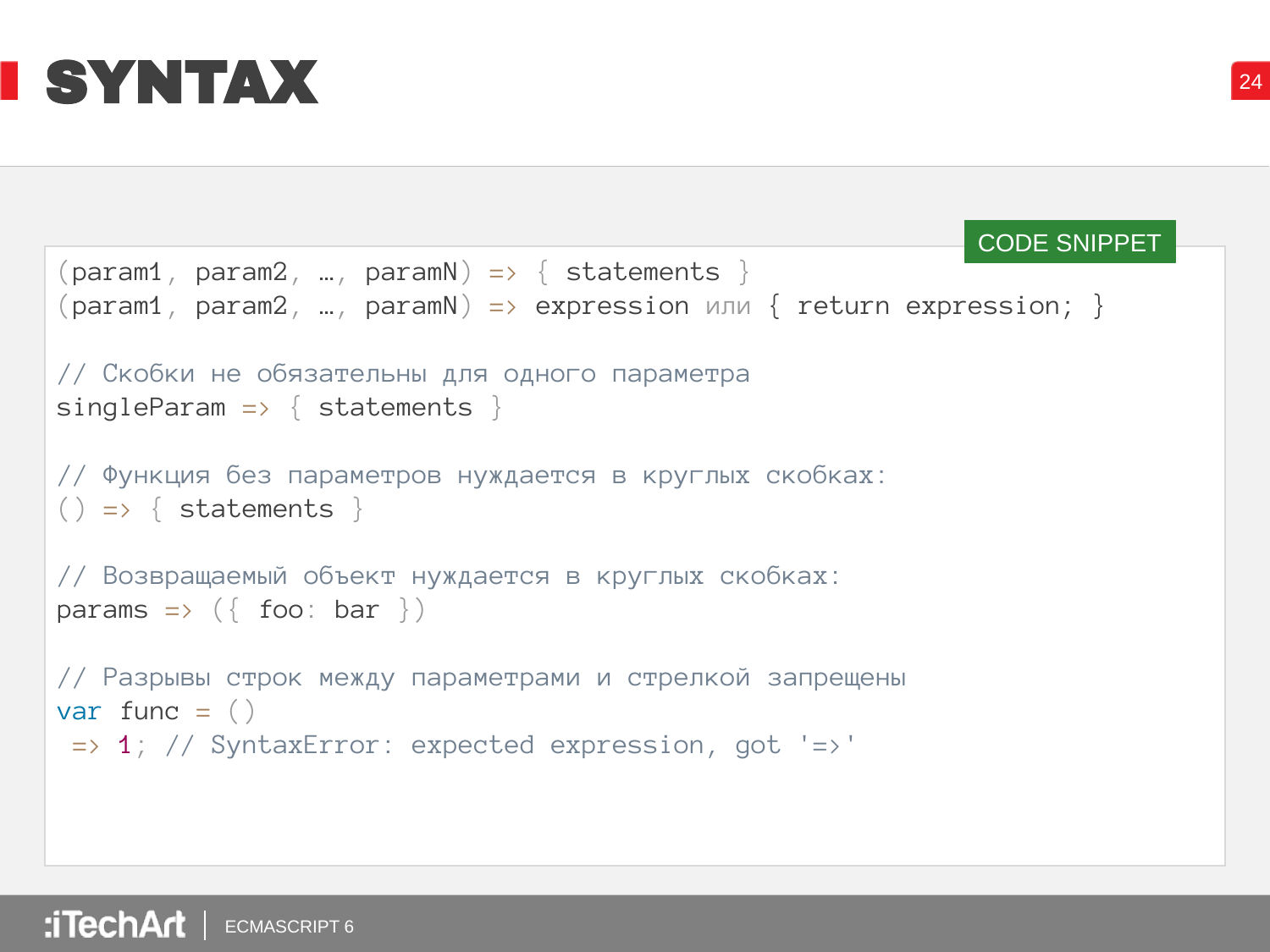

# SYNTAX
CODE SNIPPET
(param1, param2, …, paramN) => { statements }
(param1, param2, …, paramN) => expression или { return expression; }

// Скобки не обязательны для одного параметра
singleParam => { statements }

// Функция без параметров нуждается в круглых скобках:
() => { statements }

// Возвращаемый объект нуждается в круглых скобках:
params => ({ foo: bar })

// Разрывы строк между параметрами и стрелкой запрещены
var func = ()
 => 1; // SyntaxError: expected expression, got '=>'
ECMASCRIPT 6